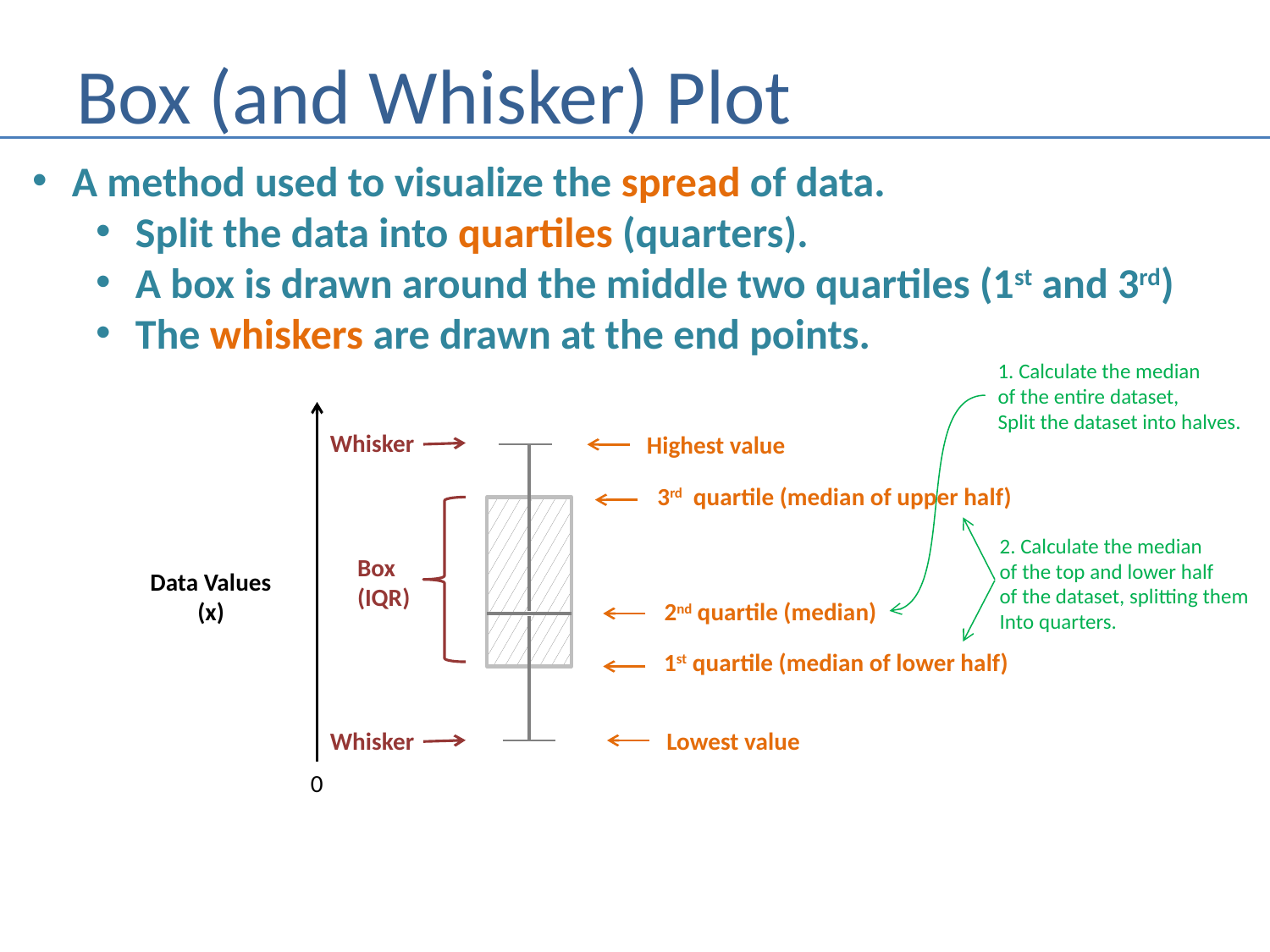

# Box (and Whisker) Plot
A method used to visualize the spread of data.
Split the data into quartiles (quarters).
A box is drawn around the middle two quartiles (1st and 3rd)
The whiskers are drawn at the end points.
1. Calculate the median
of the entire dataset,
Split the dataset into halves.
Whisker
Highest value
3rd  quartile (median of upper half)

2. Calculate the median
of the top and lower half
of the dataset, splitting them
Into quarters.
Box
(IQR)
Data Values
(x)
2nd quartile (median)
1st quartile (median of lower half)
Whisker
Lowest value
0